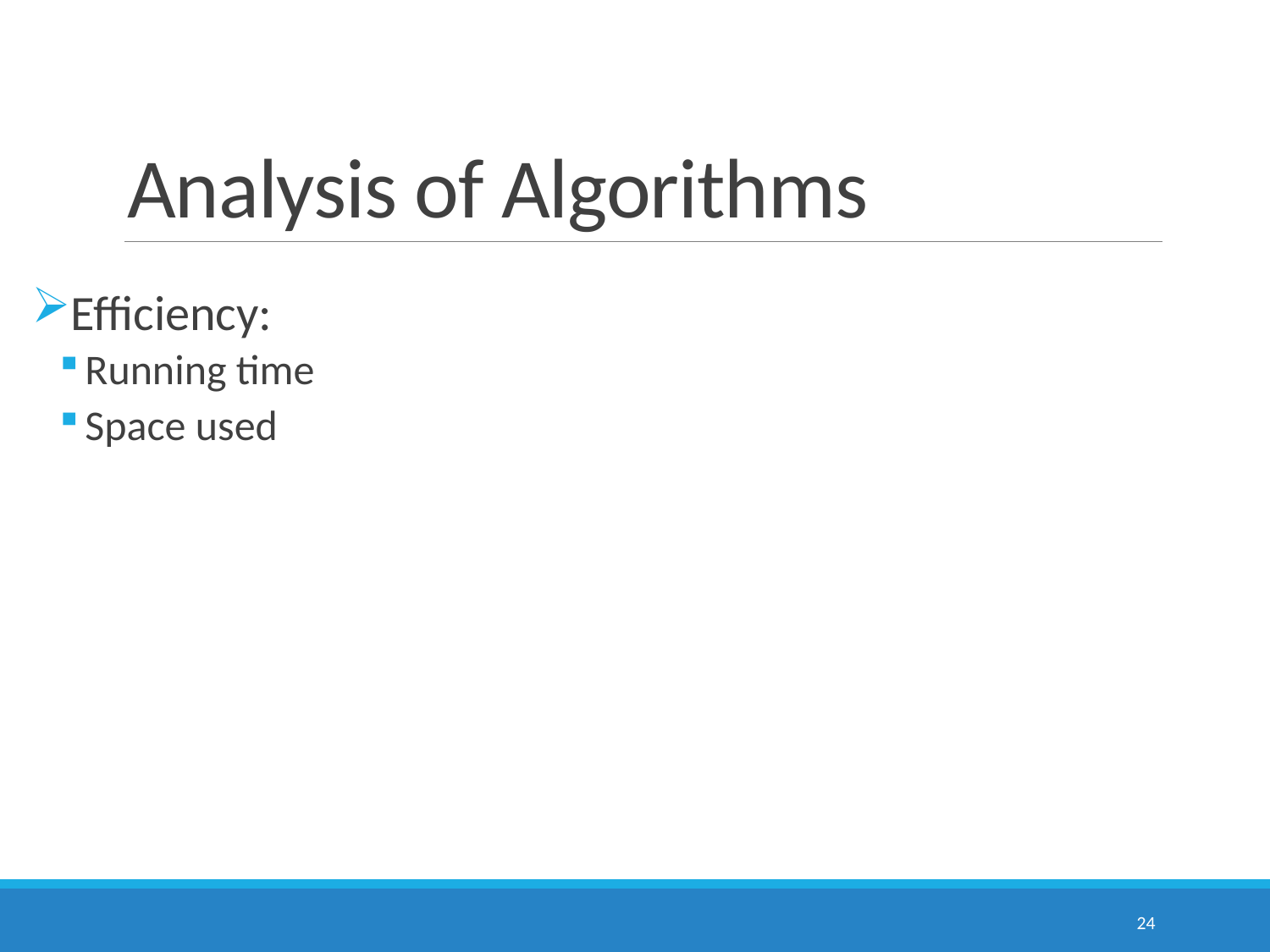

# Analysis of Algorithms
Efficiency:
Running time
Space used
24